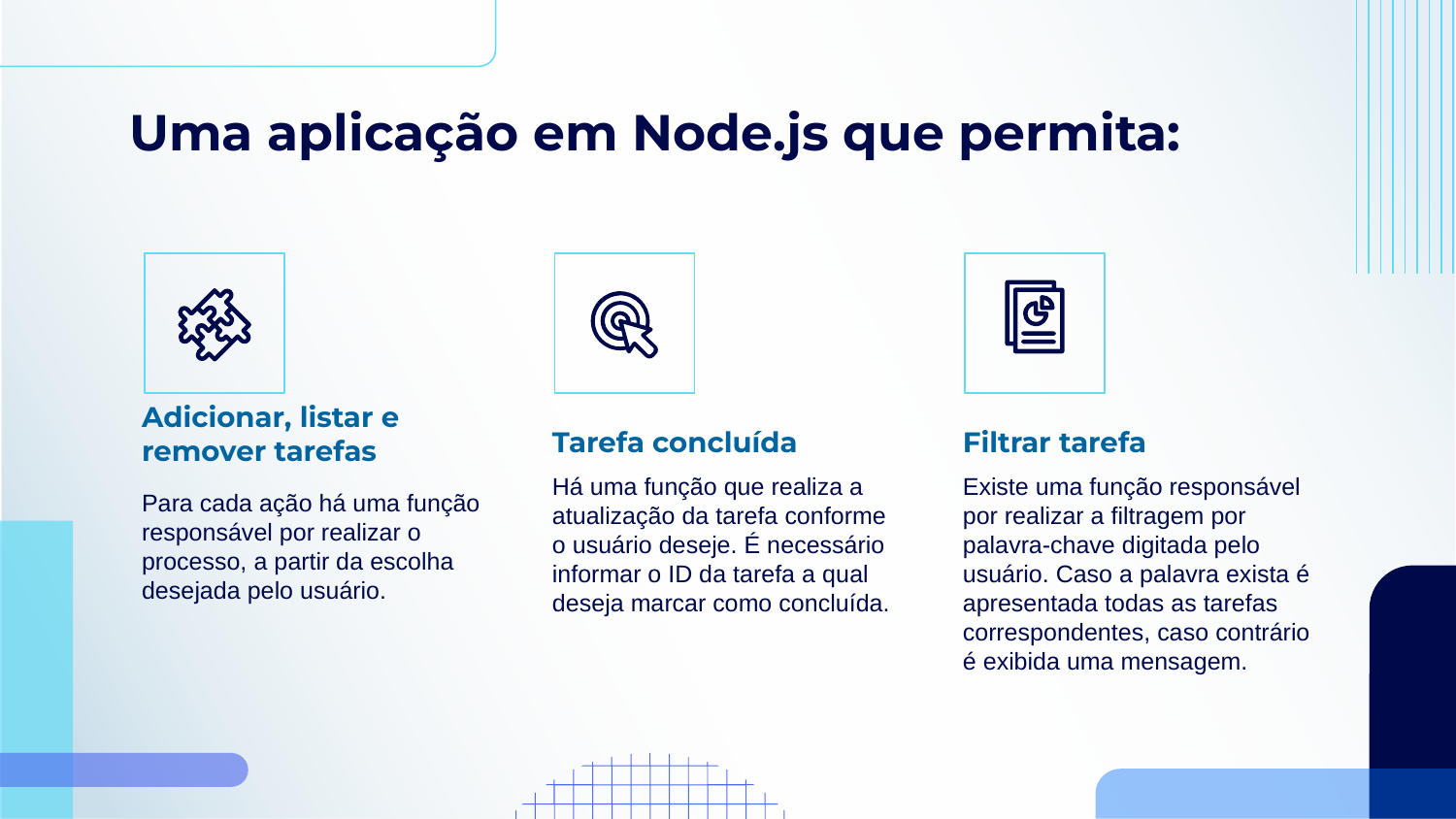

# Uma aplicação em Node.js que permita:

Adicionar, listar e remover tarefas
Tarefa concluída
Filtrar tarefa
Há uma função que realiza a atualização da tarefa conforme o usuário deseje. É necessário informar o ID da tarefa a qual deseja marcar como concluída.
Existe uma função responsável por realizar a filtragem por palavra-chave digitada pelo usuário. Caso a palavra exista é apresentada todas as tarefas correspondentes, caso contrário é exibida uma mensagem.
Para cada ação há uma função responsável por realizar o processo, a partir da escolha desejada pelo usuário.